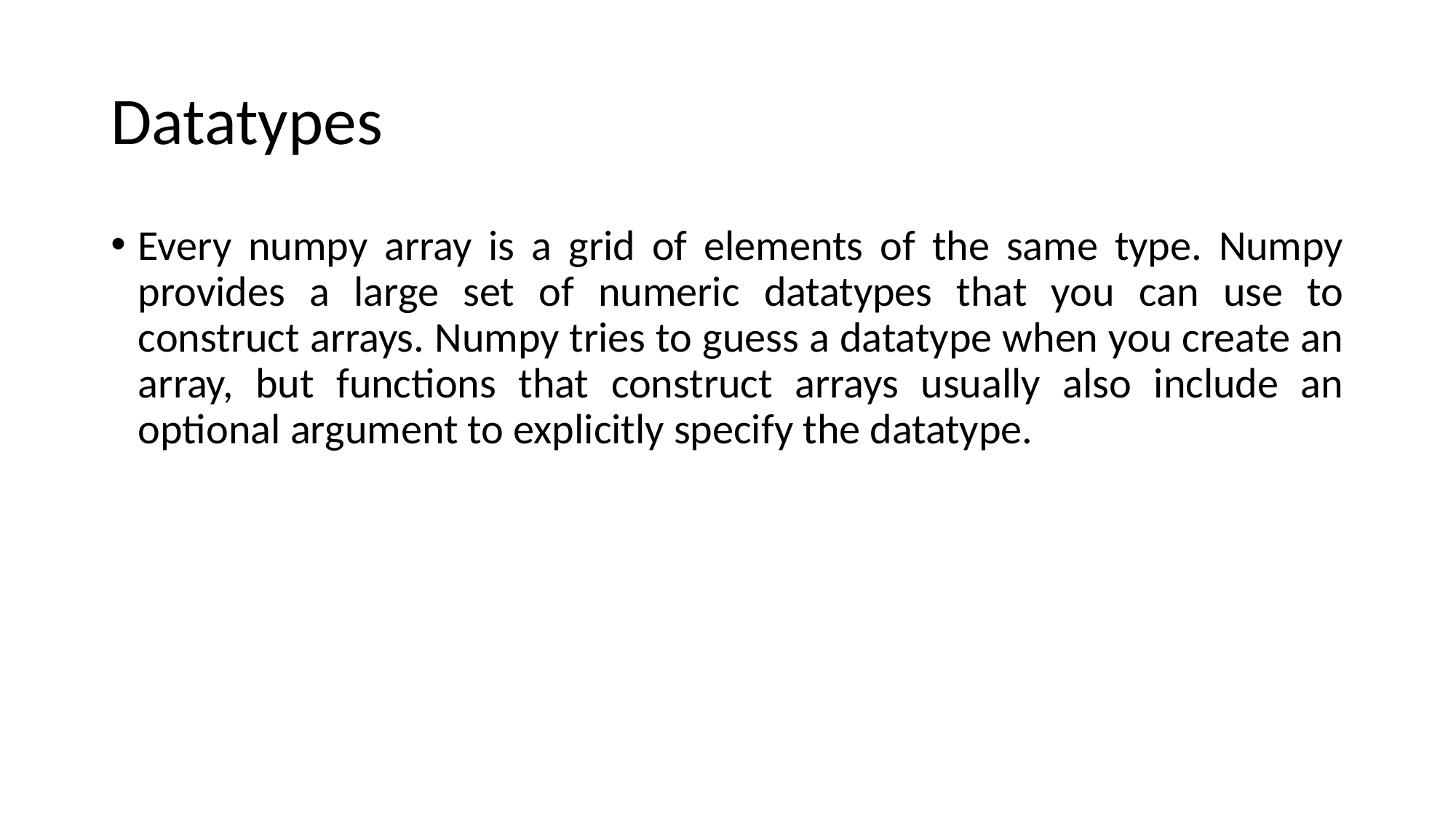

# Datatypes
Every numpy array is a grid of elements of the same type. Numpy provides a large set of numeric datatypes that you can use to construct arrays. Numpy tries to guess a datatype when you create an array, but functions that construct arrays usually also include an optional argument to explicitly specify the datatype.